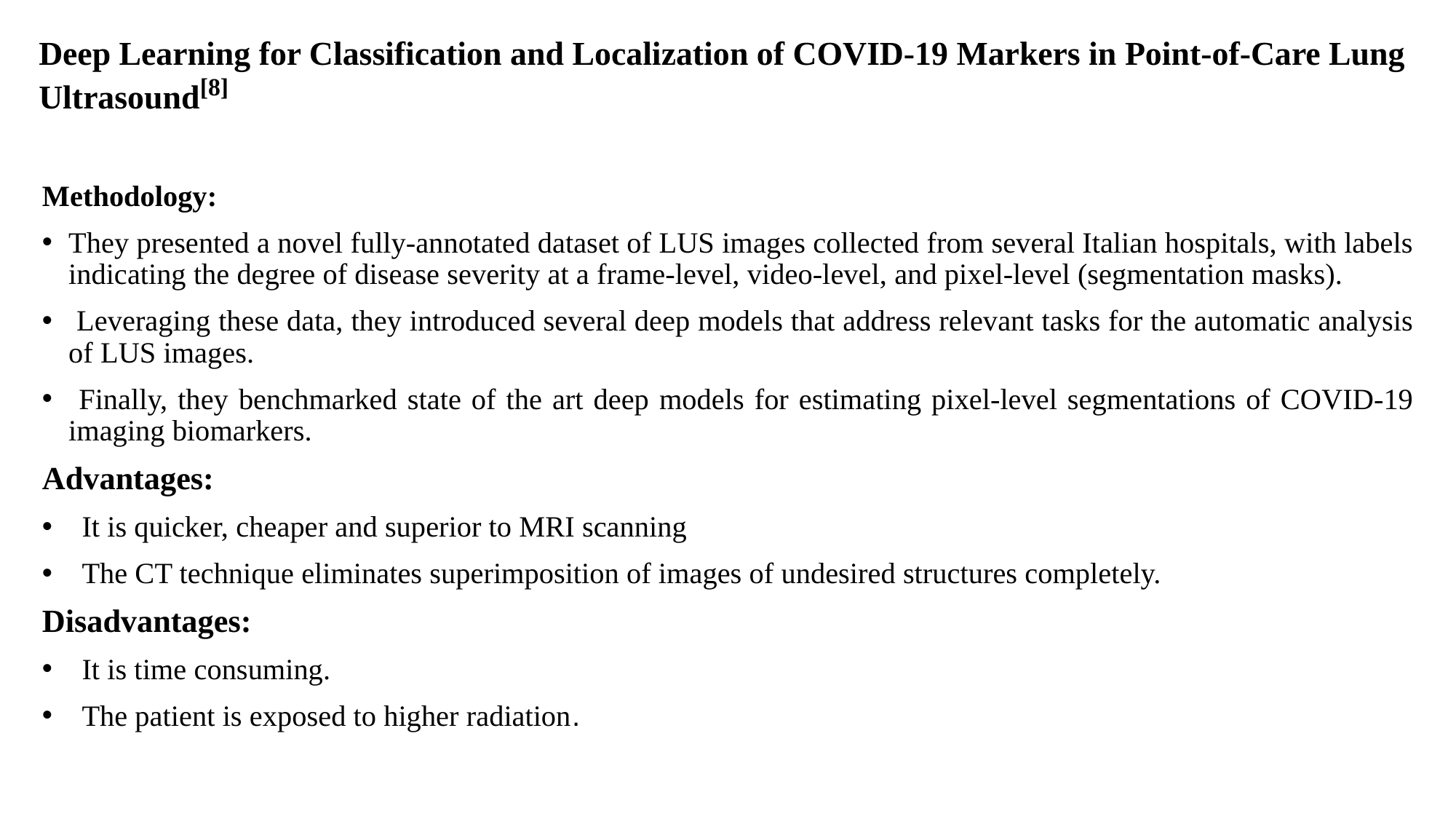

# Deep Learning for Classification and Localization of COVID-19 Markers in Point-of-Care Lung Ultrasound[8]
Methodology:
They presented a novel fully-annotated dataset of LUS images collected from several Italian hospitals, with labels indicating the degree of disease severity at a frame-level, video-level, and pixel-level (segmentation masks).
 Leveraging these data, they introduced several deep models that address relevant tasks for the automatic analysis of LUS images.
 Finally, they benchmarked state of the art deep models for estimating pixel-level segmentations of COVID-19 imaging biomarkers.
Advantages:
It is quicker, cheaper and superior to MRI scanning
The CT technique eliminates superimposition of images of undesired structures completely.
Disadvantages:
It is time consuming.
The patient is exposed to higher radiation.